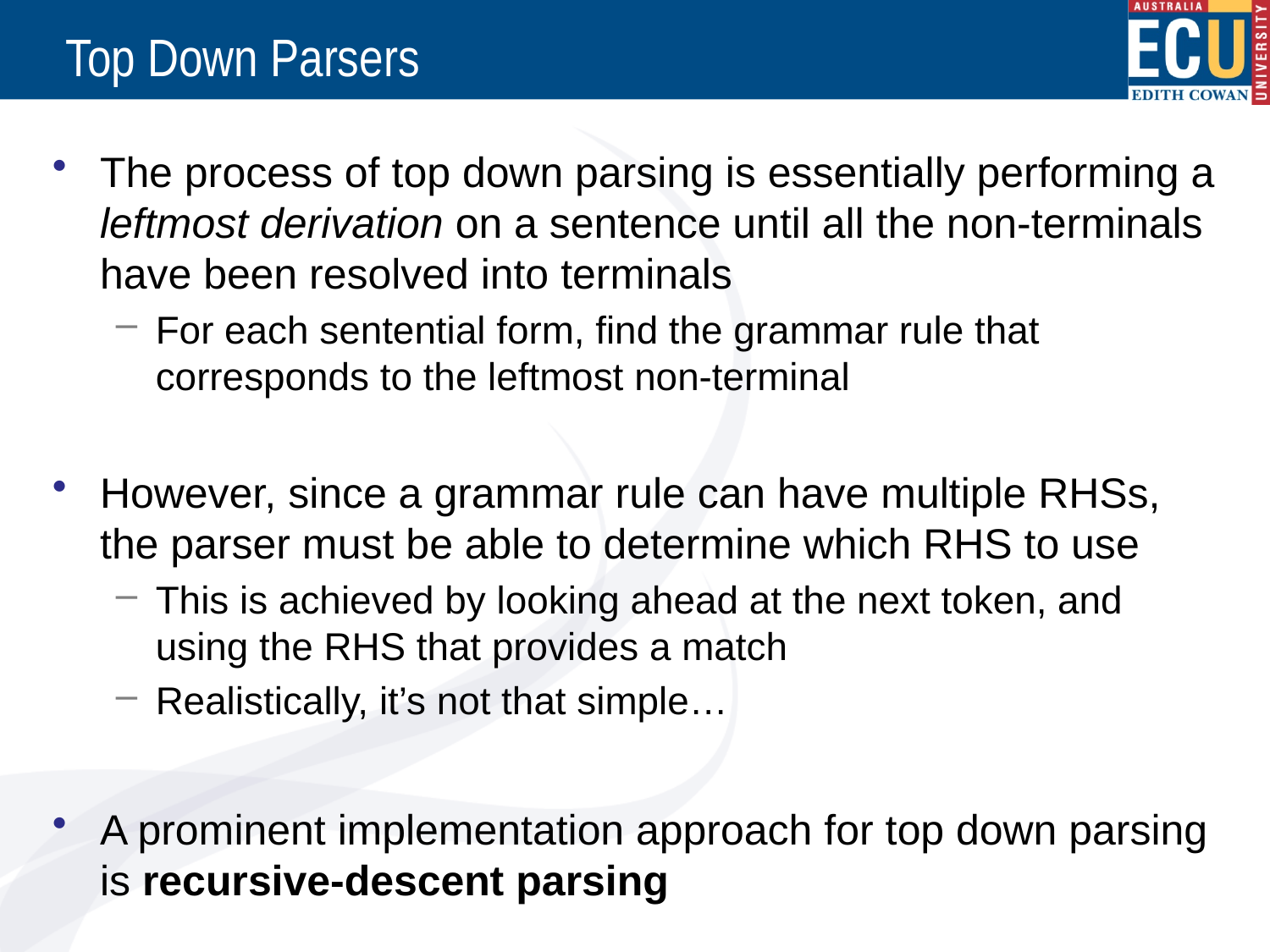

# Top Down Parsers
The process of top down parsing is essentially performing a leftmost derivation on a sentence until all the non-terminals have been resolved into terminals
For each sentential form, find the grammar rule that corresponds to the leftmost non-terminal

However, since a grammar rule can have multiple RHSs, the parser must be able to determine which RHS to use
This is achieved by looking ahead at the next token, and using the RHS that provides a match
Realistically, it’s not that simple…

A prominent implementation approach for top down parsing is recursive-descent parsing